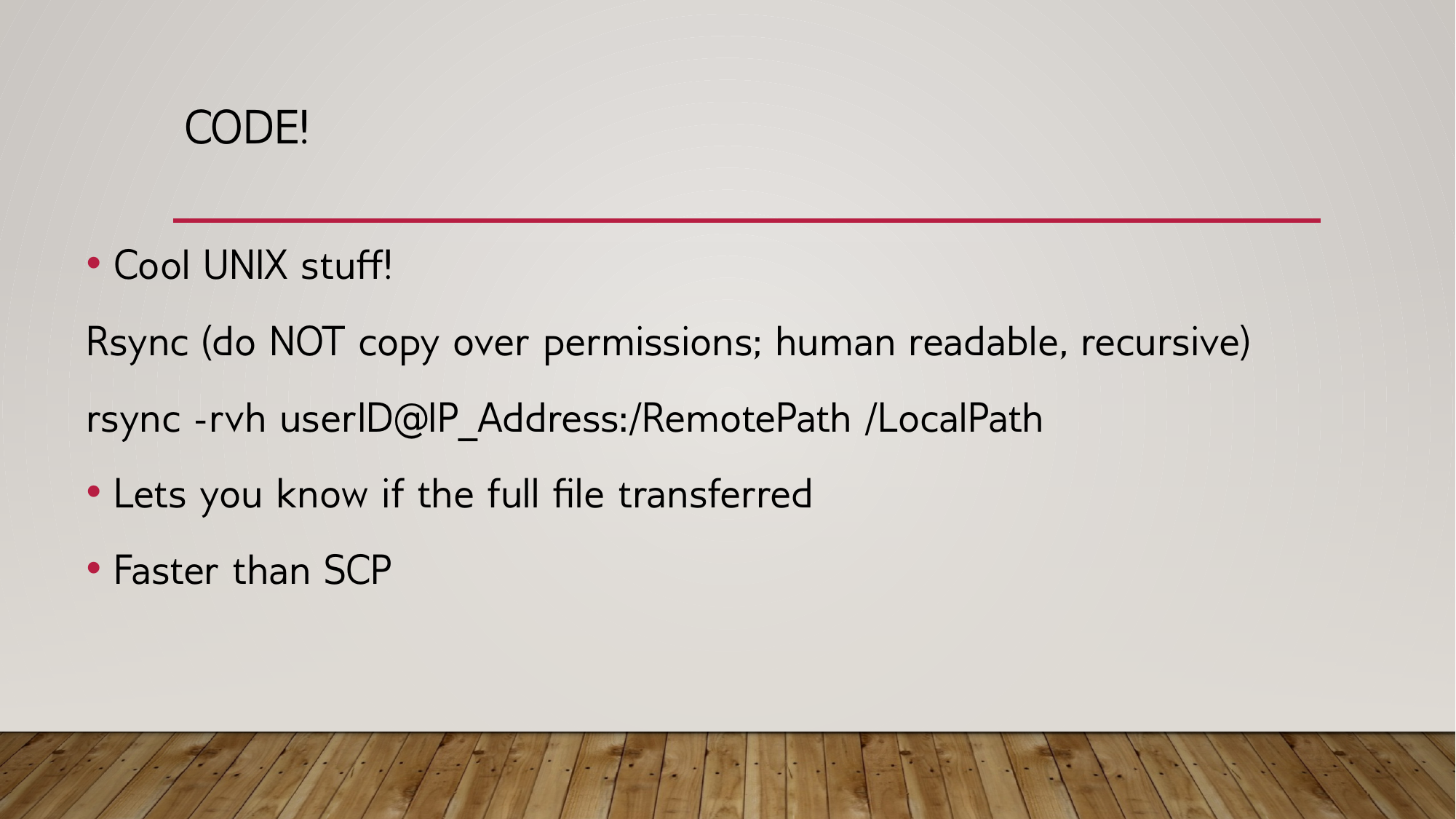

# Code!
Cool UNIX stuff!
Rsync (do NOT copy over permissions; human readable, recursive)
rsync -rvh userID@IP_Address:/RemotePath /LocalPath
Lets you know if the full file transferred
Faster than SCP